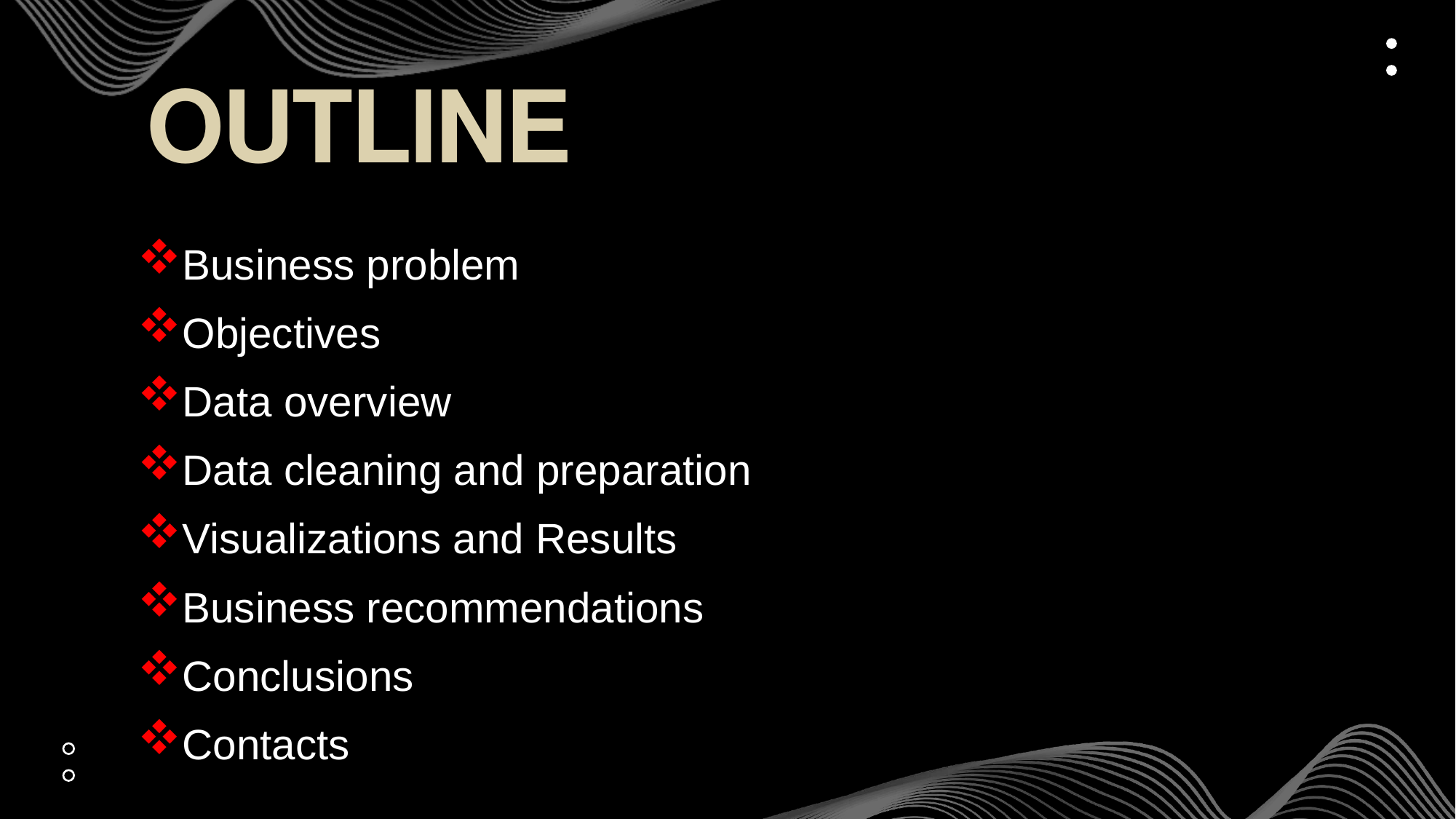

# OUTLINE
Business problem
Objectives
Data overview
Data cleaning and preparation
Visualizations and Results
Business recommendations
Conclusions
Contacts